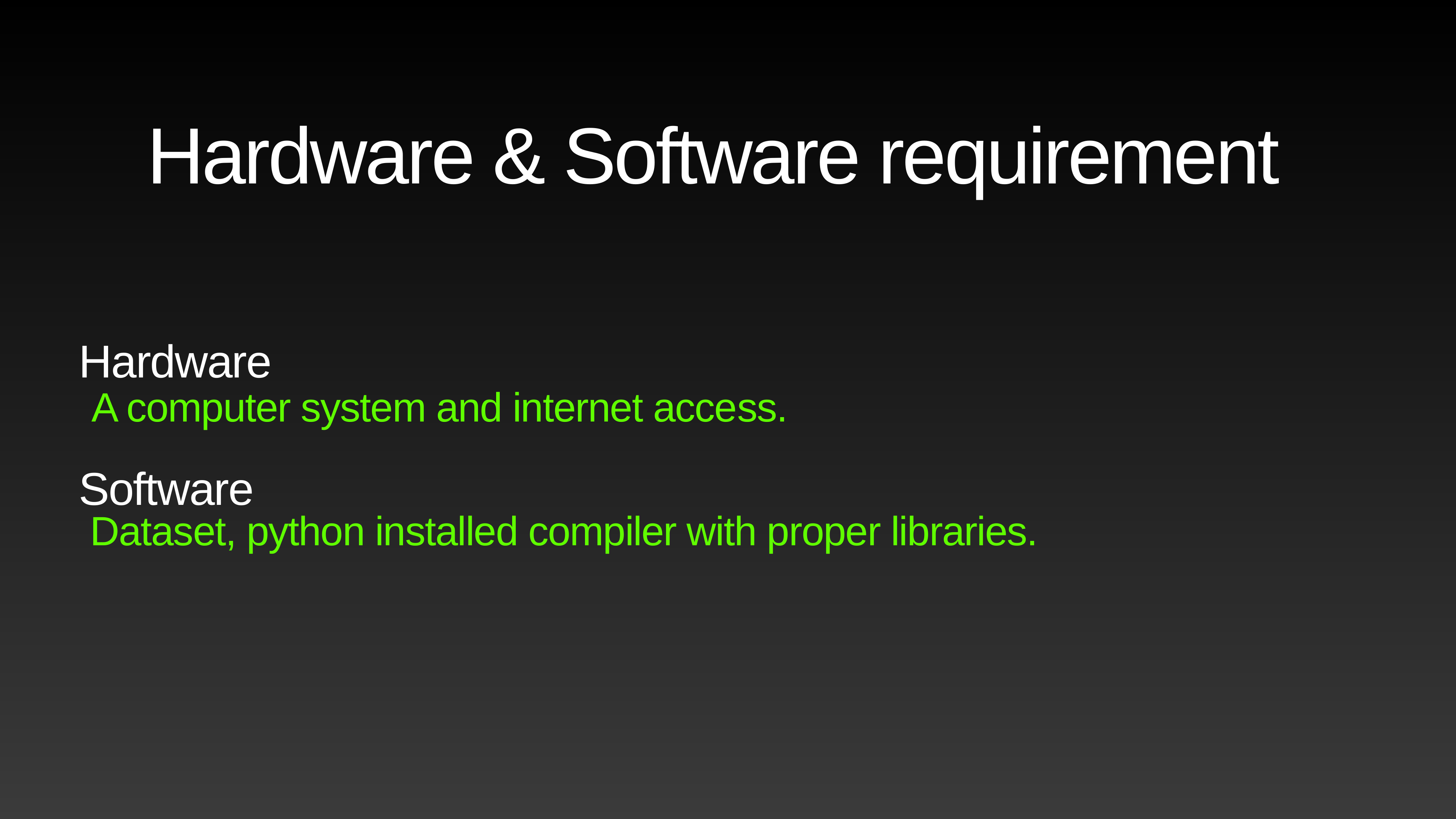

Hardware & Software requirement

Hardware
 A computer system and internet access.

Software
 Dataset, python installed compiler with proper libraries.